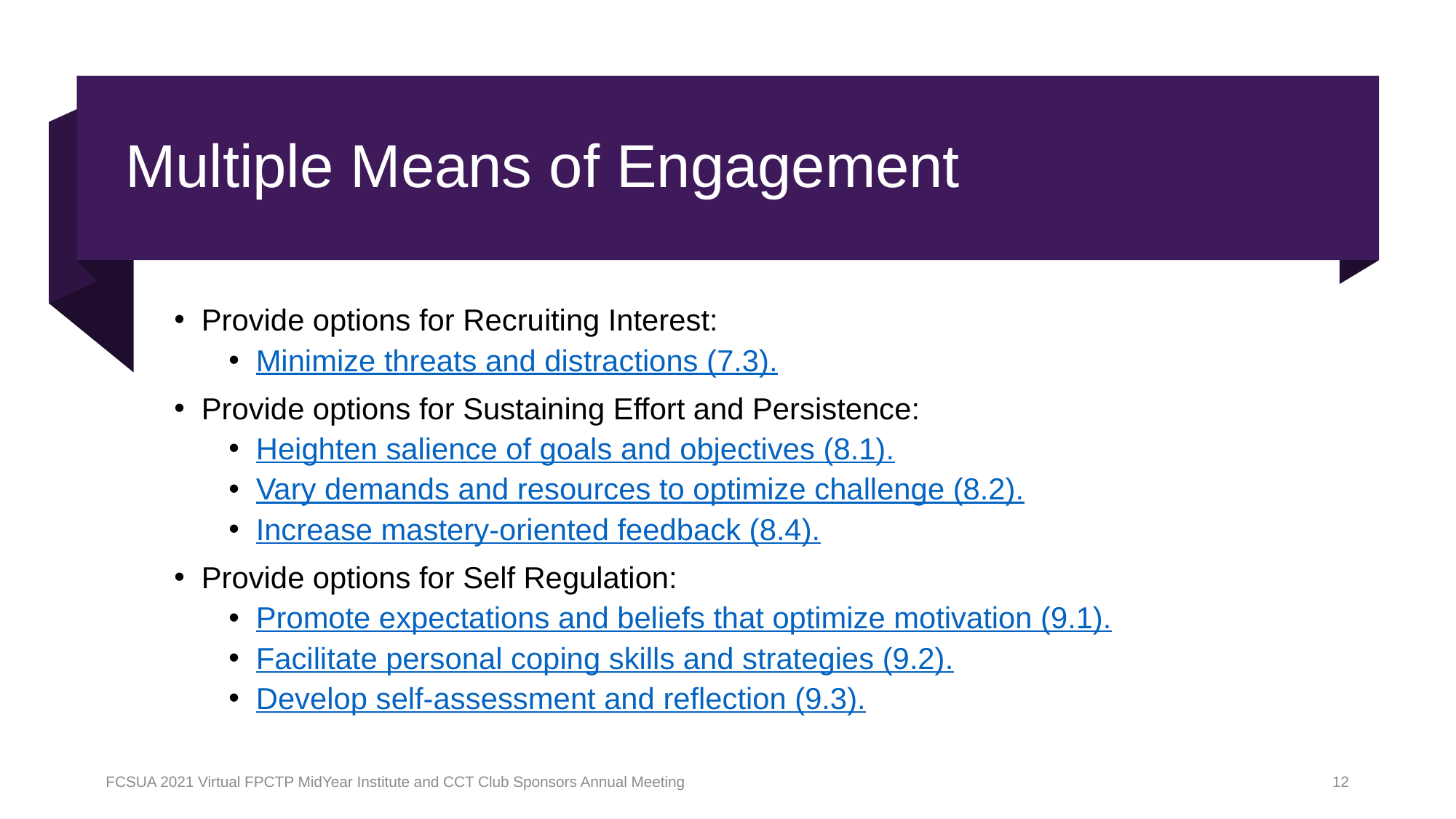

# Multiple Means of Engagement

Provide options for Recruiting Interest:
Minimize threats and distractions (7.3).
Provide options for Sustaining Effort and Persistence:
Heighten salience of goals and objectives (8.1).
Vary demands and resources to optimize challenge (8.2).
Increase mastery-oriented feedback (8.4).
Provide options for Self Regulation:
Promote expectations and beliefs that optimize motivation (9.1).
Facilitate personal coping skills and strategies (9.2).
Develop self-assessment and reflection (9.3).
FCSUA 2021 Virtual FPCTP MidYear Institute and CCT Club Sponsors Annual Meeting
12